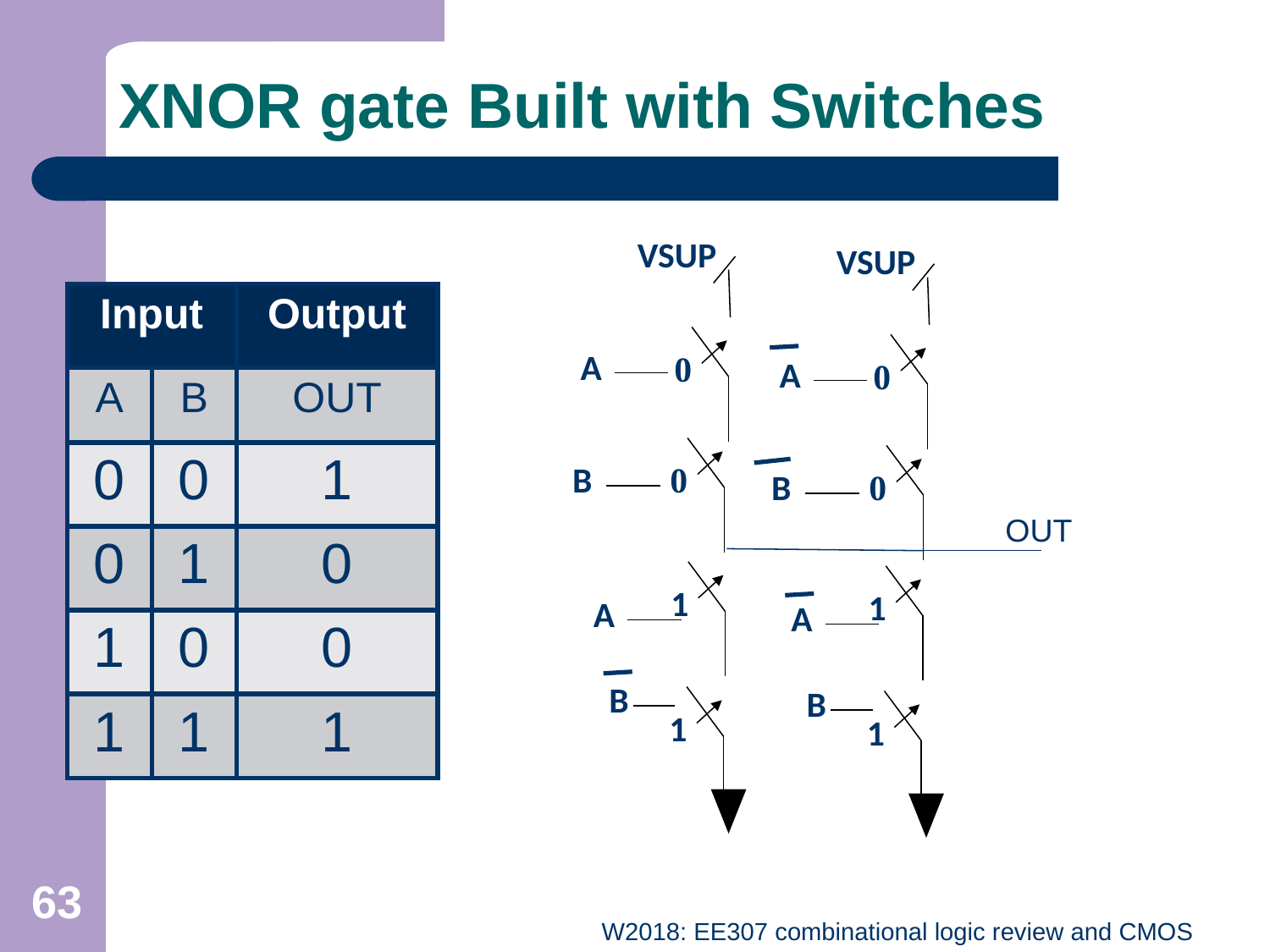

# XNOR gate Built with Switches
VSUP
0
A
0
B
VSUP
0
A
0
B
| Input |  | Output |
| --- | --- | --- |
| A | B | OUT |
| 0 | 0 | 1 |
| 0 | 1 | 0 |
| 1 | 0 | 0 |
| 1 | 1 | 1 |
OUT
1
A
B
1

1
A
B
1

63
W2018: EE307 combinational logic review and CMOS